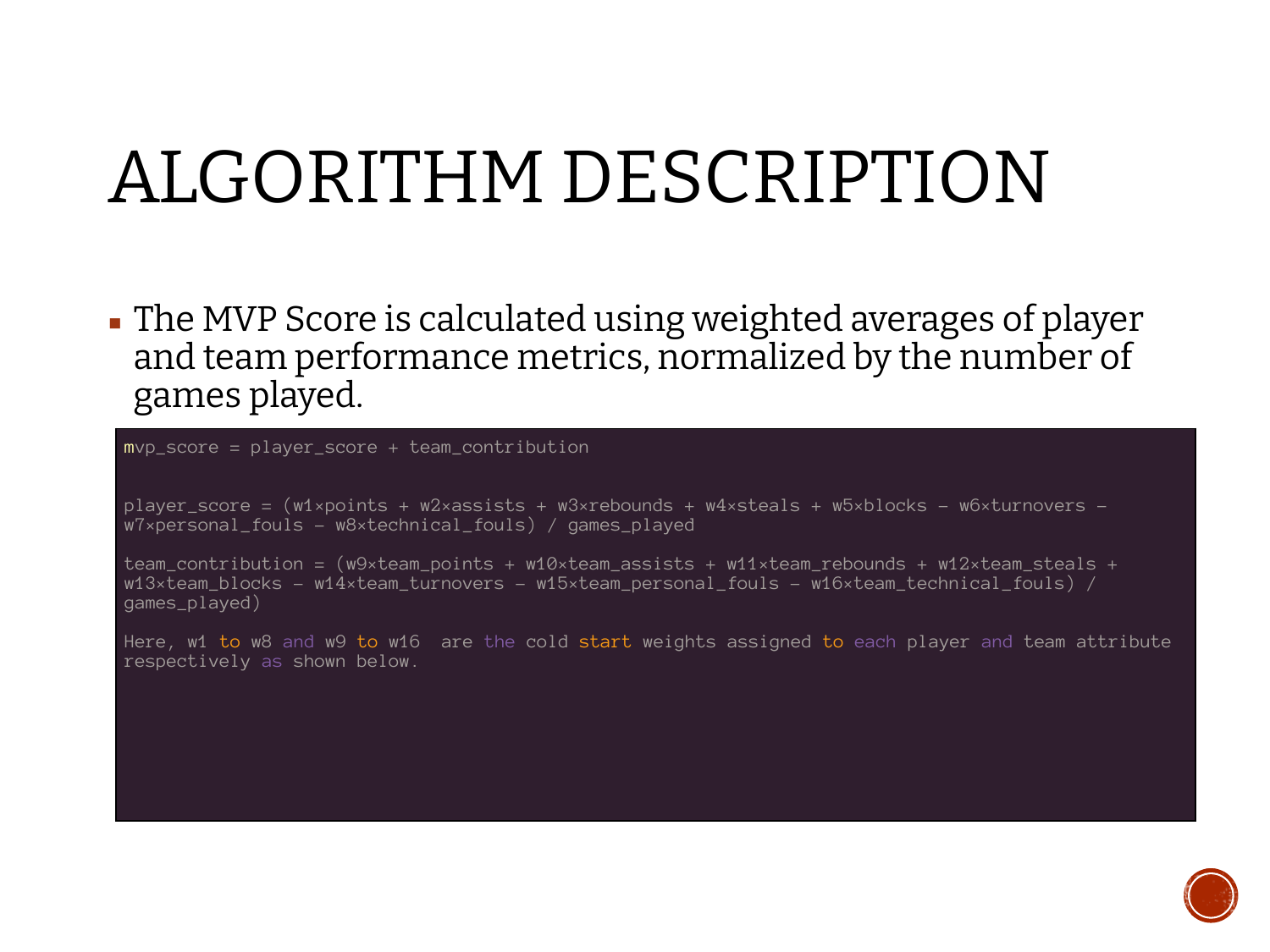

# ALGORITHM DESCRIPTION
The MVP Score is calculated using weighted averages of player and team performance metrics, normalized by the number of games played.

| mvp\_score = player\_score + team\_contribution player\_score = (w1×points + w2×assists + w3×rebounds + w4×steals + w5×blocks − w6×turnovers − w7×personal\_fouls − w8×technical\_fouls) / games\_played team\_contribution = (w9×team\_points + w10×team\_assists + w11×team\_rebounds + w12×team\_steals + w13×team\_blocks − w14×team\_turnovers − w15×team\_personal\_fouls − w16×team\_technical\_fouls) / games\_played) Here, w1 to w8 and w9 to w16  are the cold start weights assigned to each player and team attribute respectively as shown below. |
| --- |